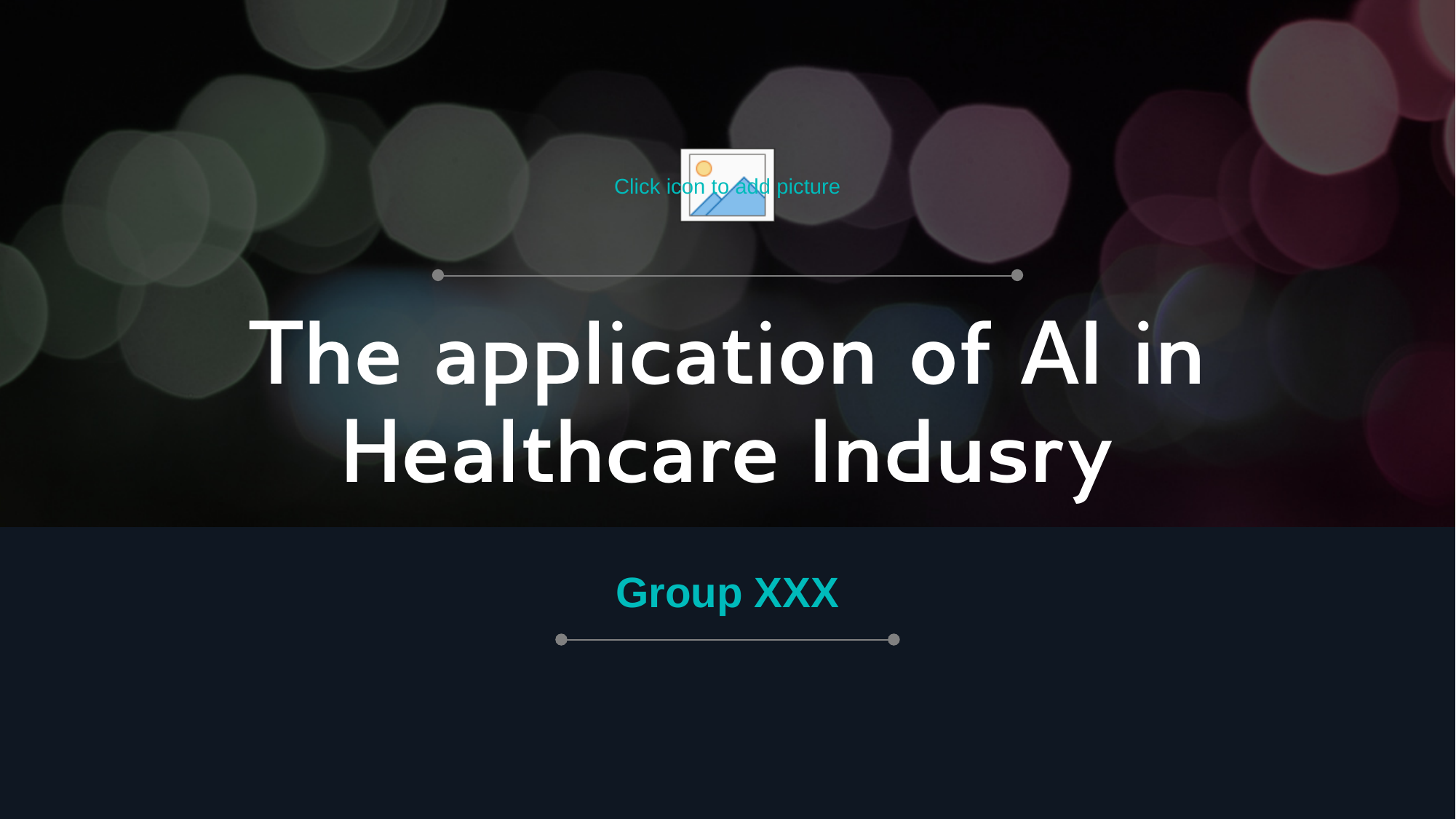

# The application of AI in Healthcare Indusry
Group XXX